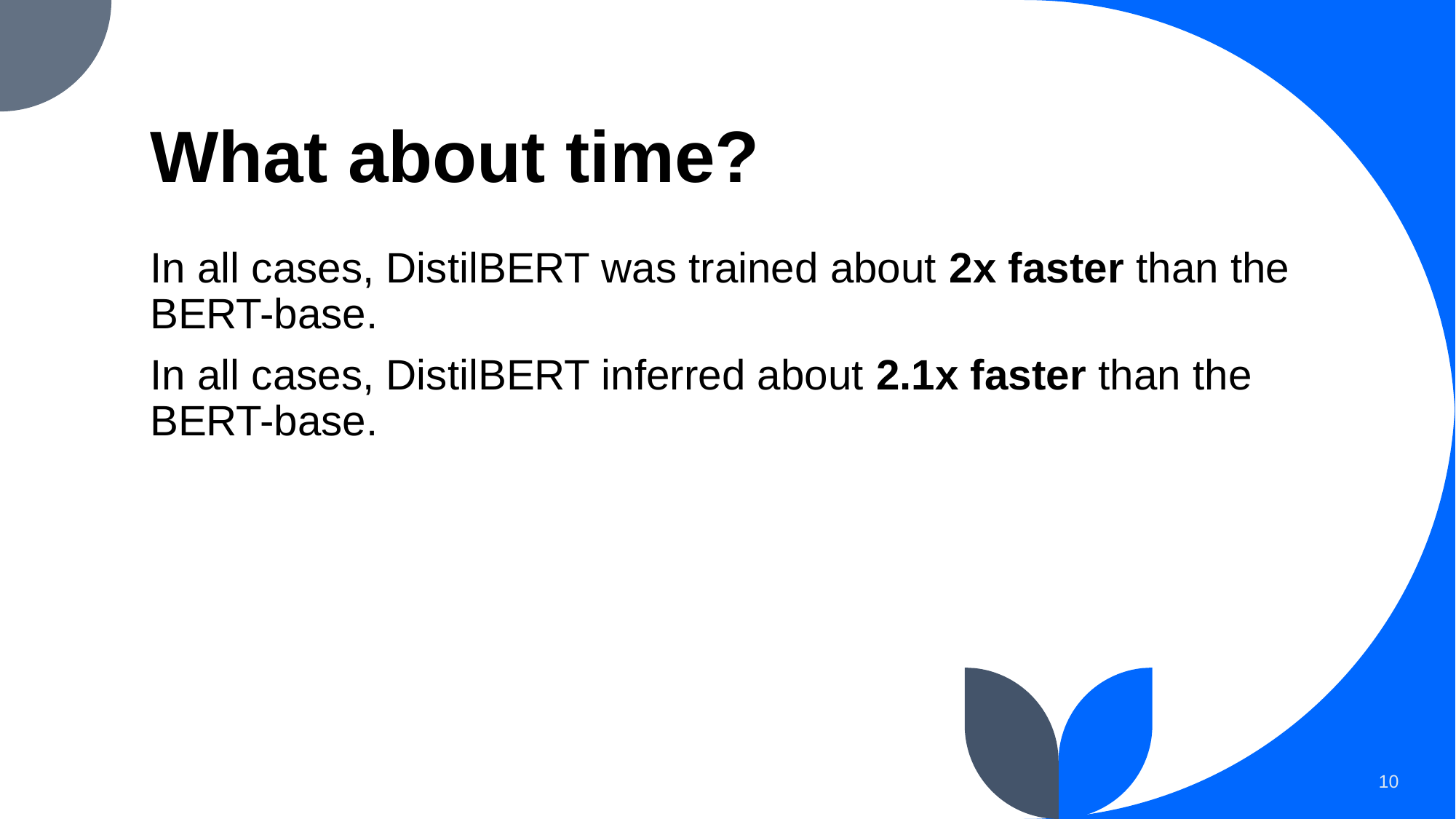

# What about time?
In all cases, DistilBERT was trained about 2x faster than the BERT-base.
In all cases, DistilBERT inferred about 2.1x faster than the BERT-base.
10